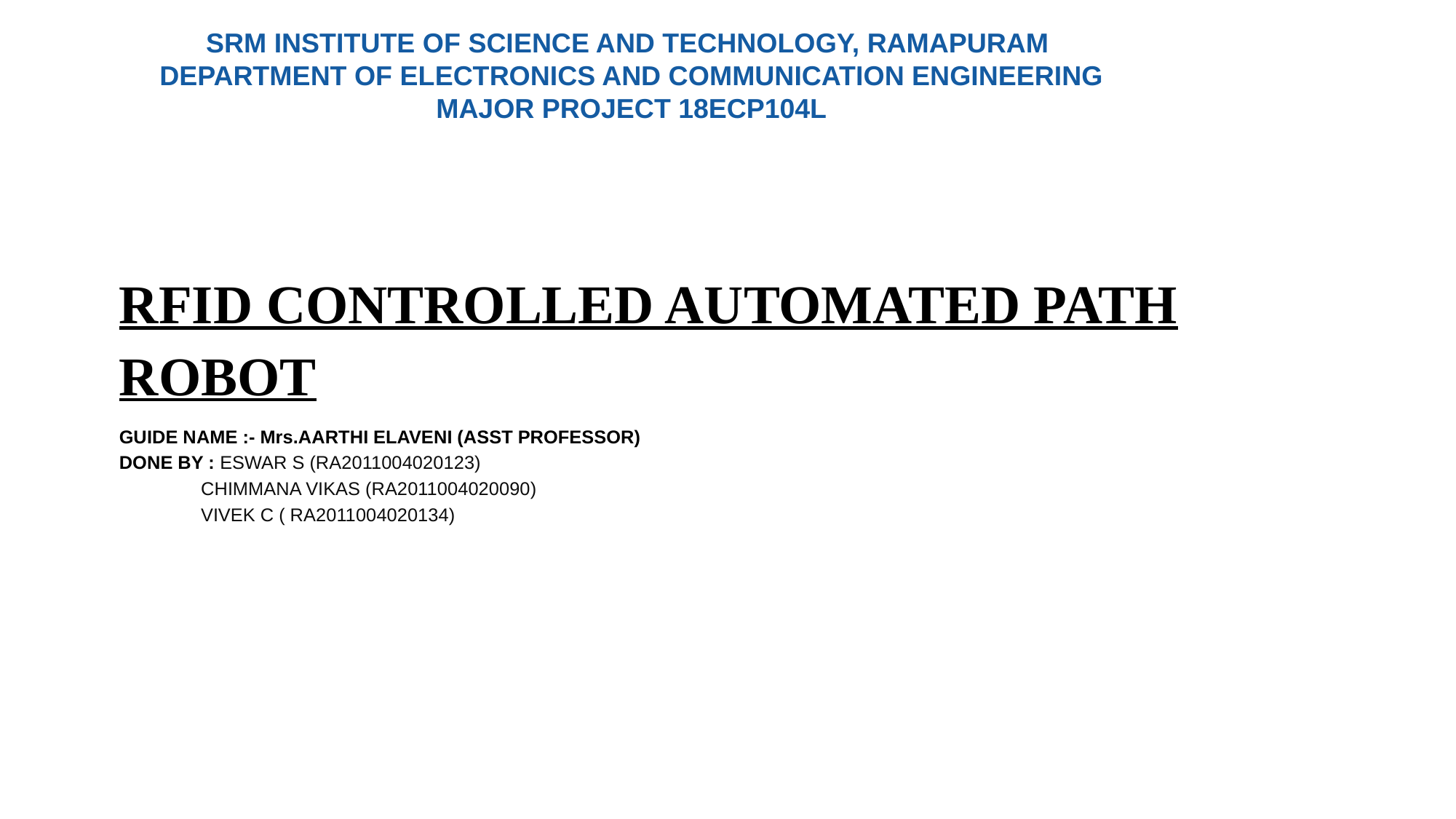

SRM INSTITUTE OF SCIENCE AND TECHNOLOGY, RAMAPURAM
DEPARTMENT OF ELECTRONICS AND COMMUNICATION ENGINEERING
MAJOR PROJECT 18ECP104L
# RFID CONTROLLED AUTOMATED PATH ROBOT

GUIDE NAME :- Mrs.AARTHI ELAVENI (ASST PROFESSOR)
DONE BY : ESWAR S (RA2011004020123)
                CHIMMANA VIKAS (RA2011004020090)
                VIVEK C ( RA2011004020134)